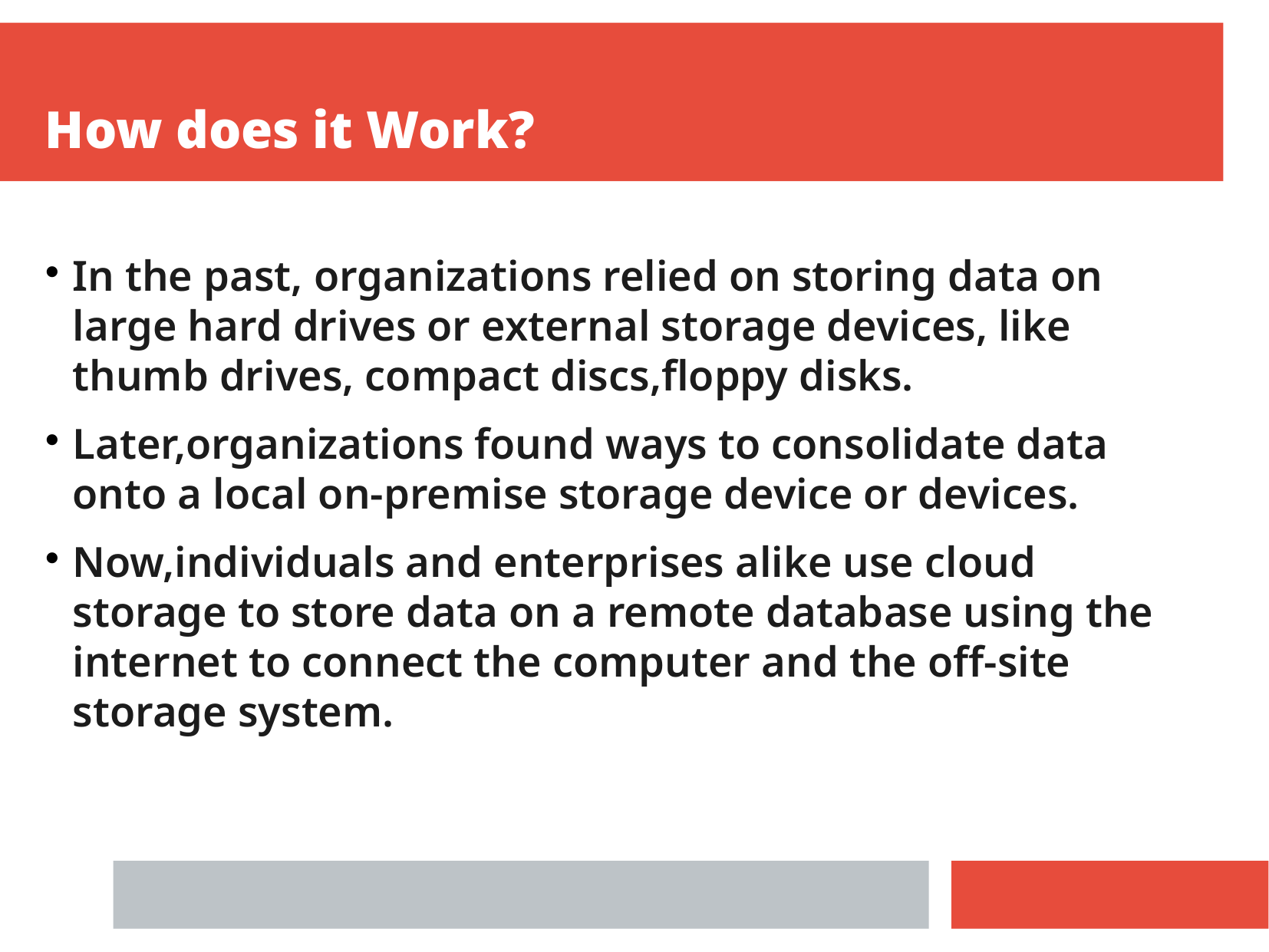

How does it Work?
In the past, organizations relied on storing data on large hard drives or external storage devices, like thumb drives, compact discs,floppy disks.
Later,organizations found ways to consolidate data onto a local on-premise storage device or devices.
Now,individuals and enterprises alike use cloud storage to store data on a remote database using the internet to connect the computer and the off-site storage system.